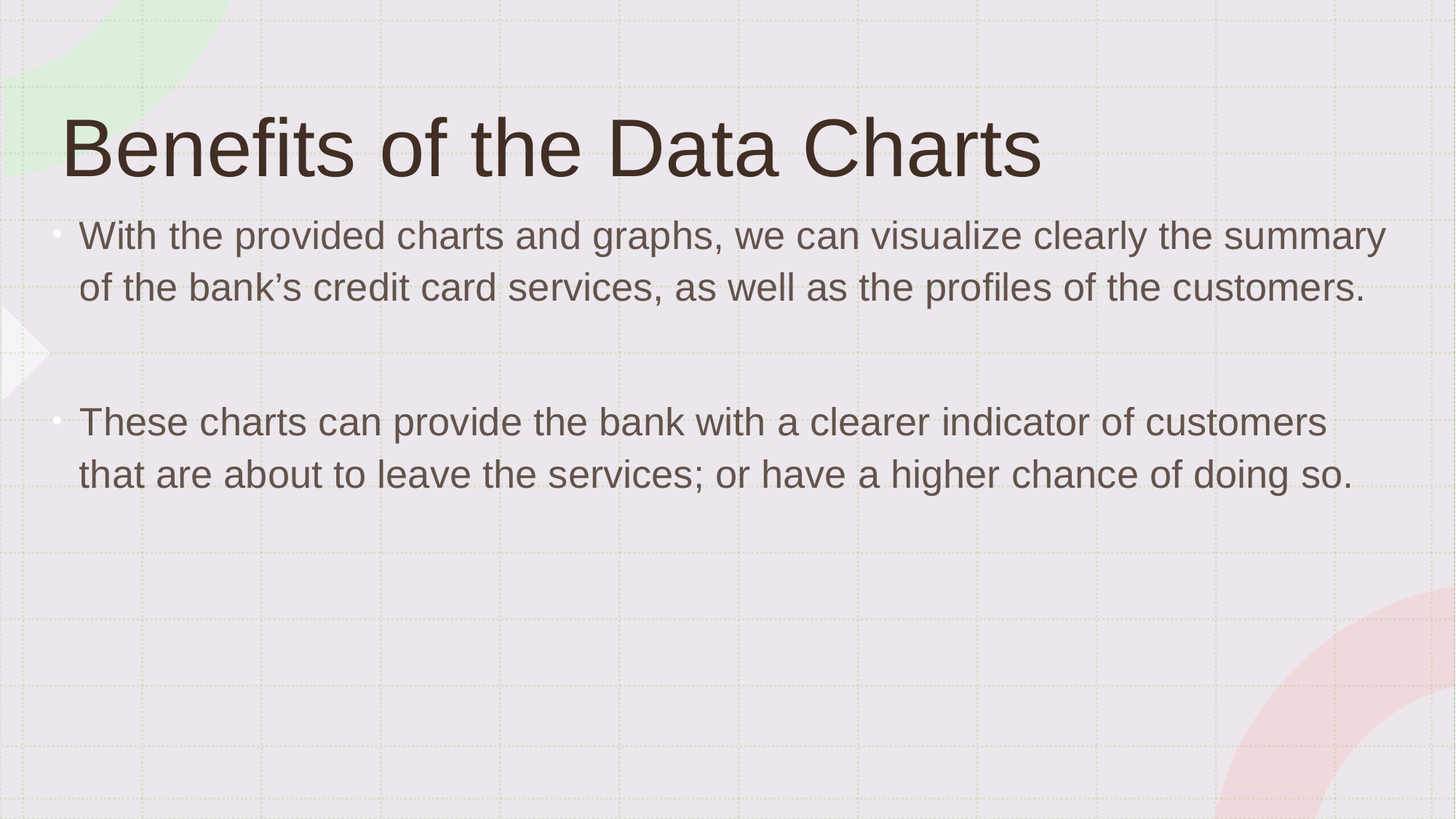

# Benefits of the Data Charts
With the provided charts and graphs, we can visualize clearly the summary of the bank’s credit card services, as well as the profiles of the customers.

These charts can provide the bank with a clearer indicator of customers that are about to leave the services; or have a higher chance of doing so.